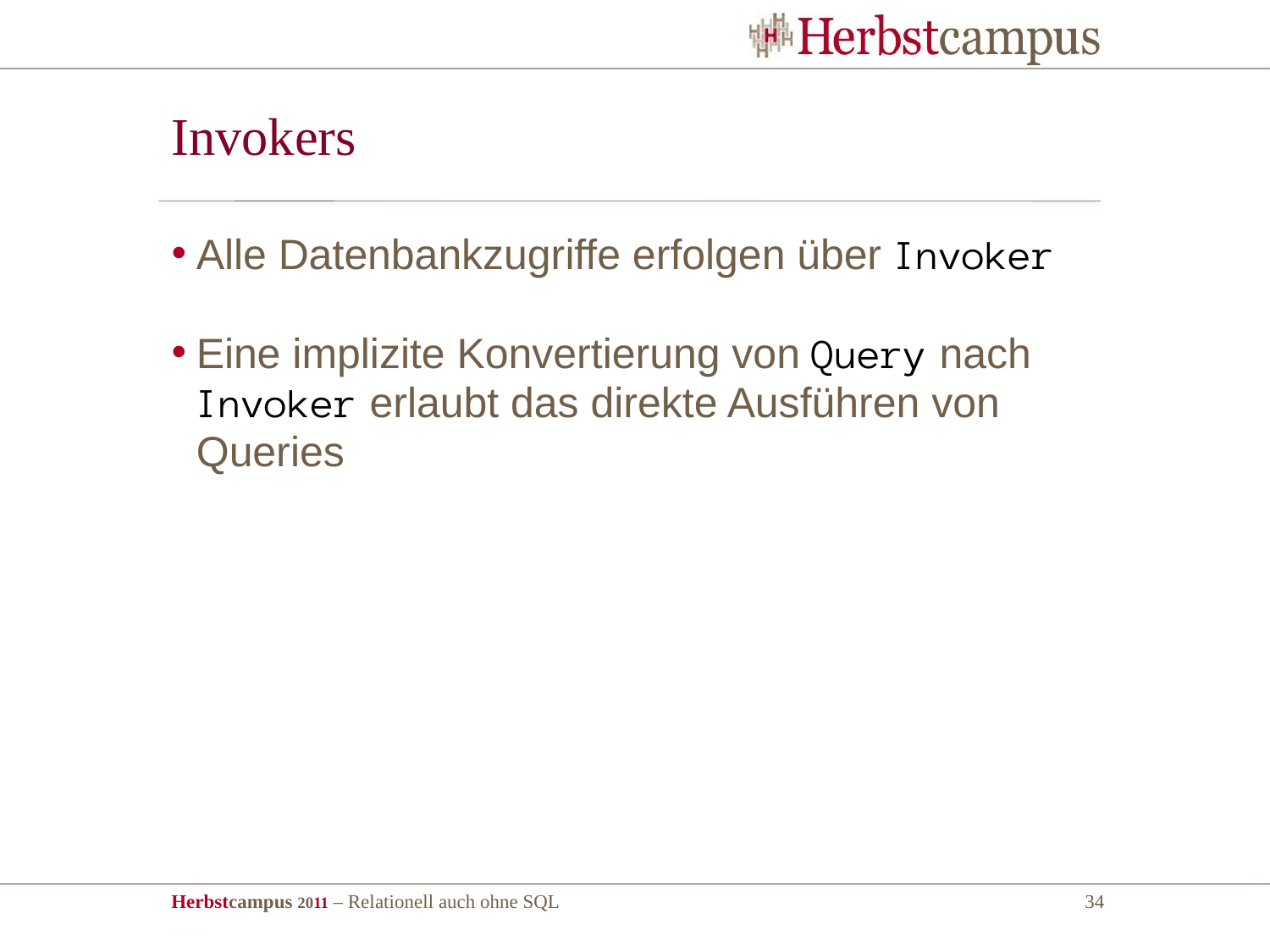

# Invokers
Alle Datenbankzugriffe erfolgen über Invoker
Eine implizite Konvertierung von Query nach Invoker erlaubt das direkte Ausführen von Queries